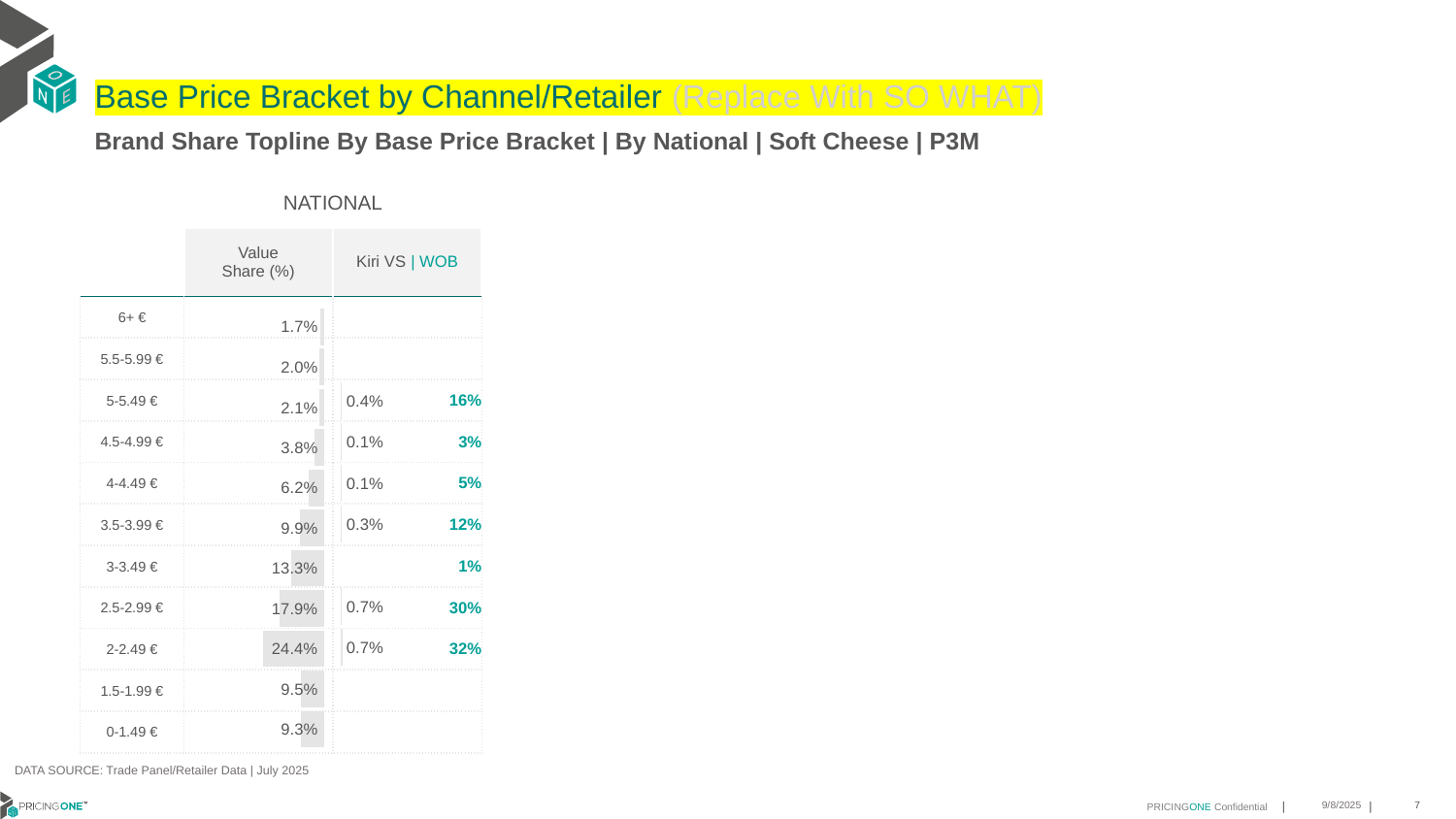

# Base Price Bracket by Channel/Retailer (Replace With SO WHAT)
Brand Share Topline By Base Price Bracket | By National | Soft Cheese | P3M
|  | NATIONAL |  |
| --- | --- | --- |
|  | Value Share (%) | Kiri VS | WOB |
| 6+ € |  |  |
| 5.5-5.99 € |  |  |
| 5-5.49 € |  | 16% |
| 4.5-4.99 € |  | 3% |
| 4-4.49 € |  | 5% |
| 3.5-3.99 € |  | 12% |
| 3-3.49 € |  | 1% |
| 2.5-2.99 € |  | 30% |
| 2-2.49 € |  | 32% |
| 1.5-1.99 € |  |  |
| 0-1.49 € |  |  |

### Chart

| Category | Soft Cheese | NATIONAL |
|---|---|
|  | 0.016708110296604864 |

### Chart

| Category | Soft Cheese | NATIONAL |
|---|---|
|  | None |
DATA SOURCE: Trade Panel/Retailer Data | July 2025

9/8/2025
7